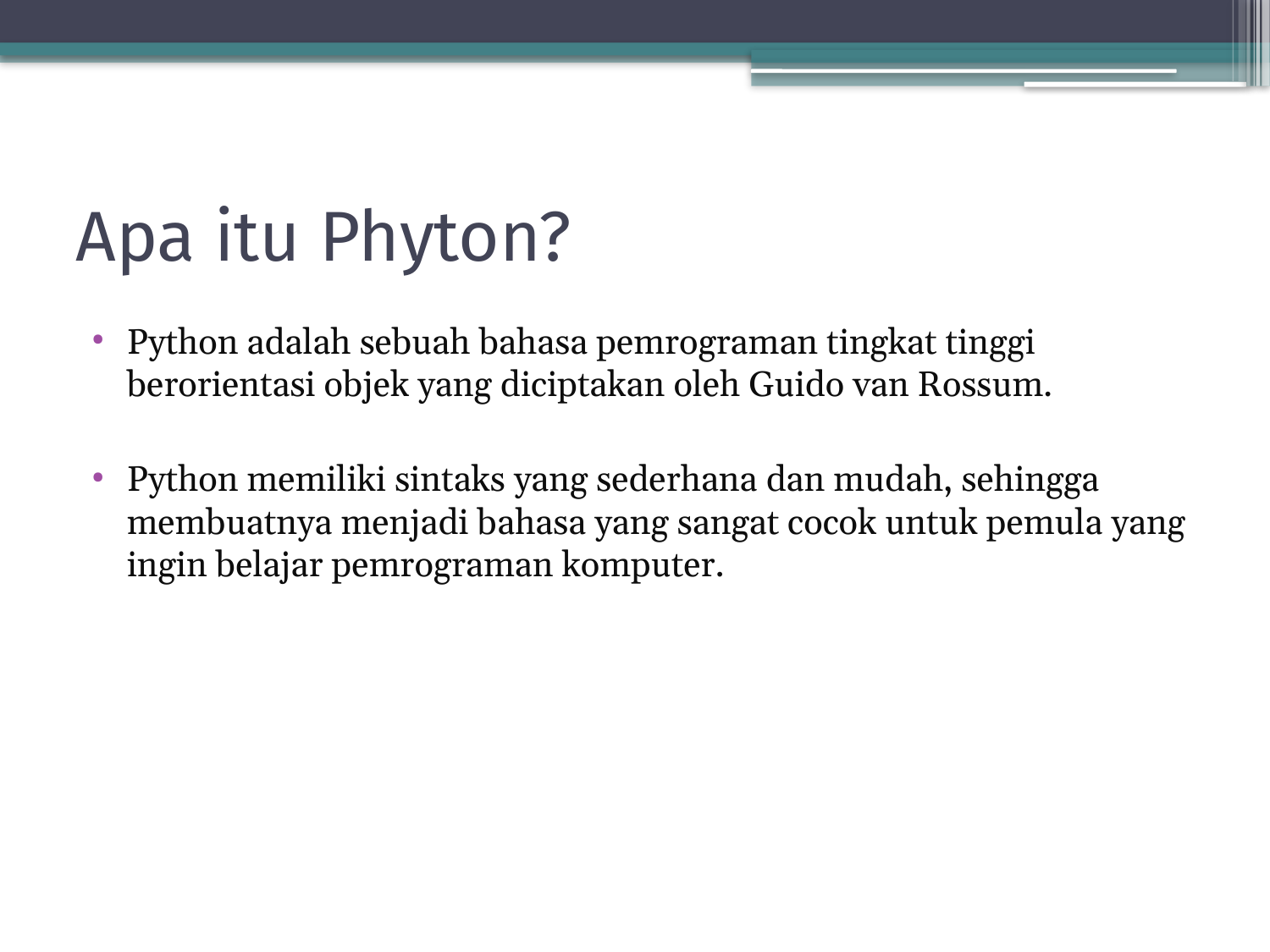

# Apa itu Phyton?
Python adalah sebuah bahasa pemrograman tingkat tinggi berorientasi objek yang diciptakan oleh Guido van Rossum.

Python memiliki sintaks yang sederhana dan mudah, sehingga membuatnya menjadi bahasa yang sangat cocok untuk pemula yang ingin belajar pemrograman komputer.